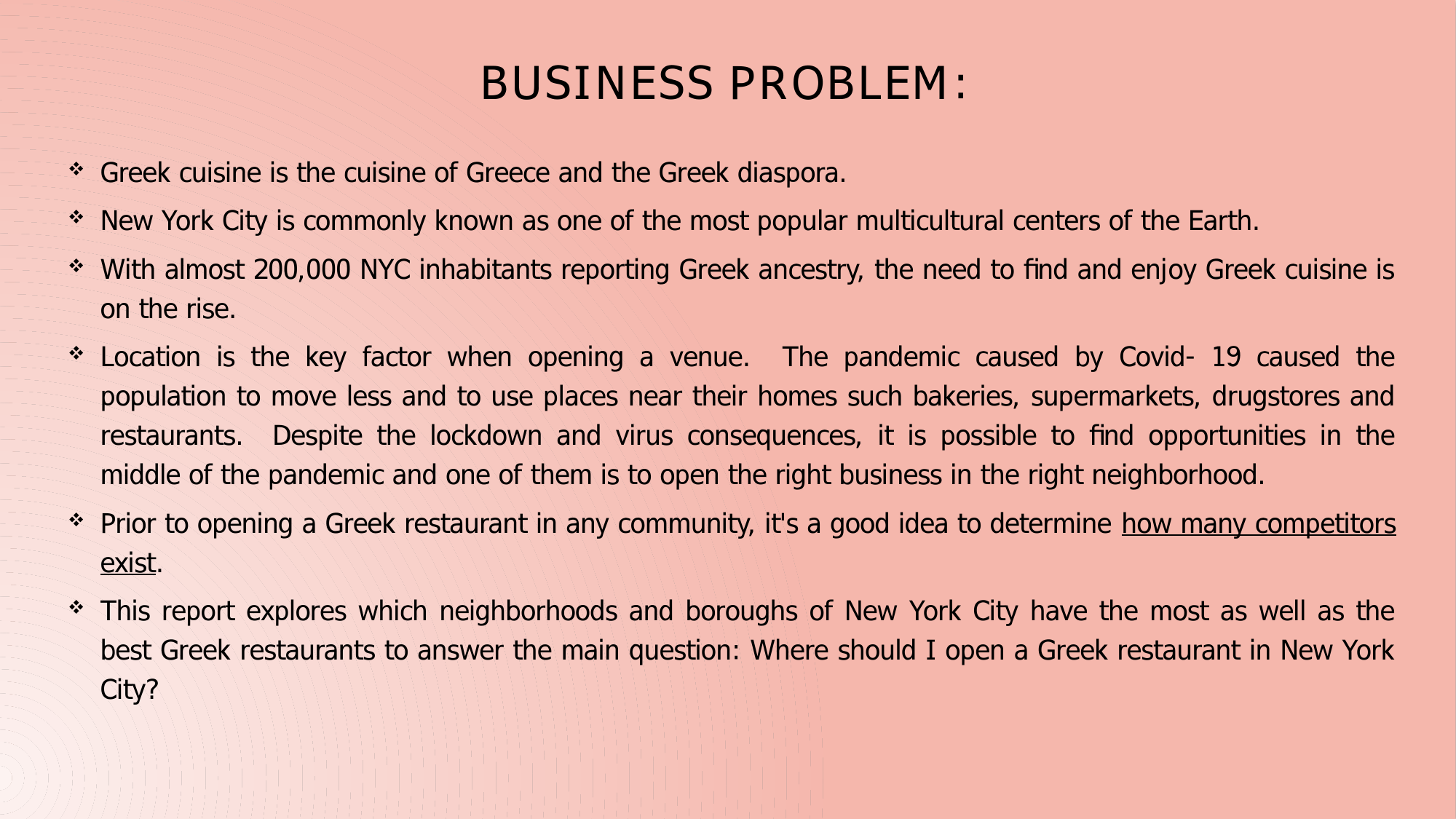

# Business Problem:
Greek cuisine is the cuisine of Greece and the Greek diaspora.
New York City is commonly known as one of the most popular multicultural centers of the Earth.
With almost 200,000 NYC inhabitants reporting Greek ancestry, the need to find and enjoy Greek cuisine is on the rise.
Location is the key factor when opening a venue.  The pandemic caused by Covid- 19 caused the population to move less and to use places near their homes such bakeries, supermarkets, drugstores and restaurants.  Despite the lockdown and virus consequences, it is possible to find opportunities in the middle of the pandemic and one of them is to open the right business in the right neighborhood.
Prior to opening a Greek restaurant in any community, it's a good idea to determine how many competitors exist.
This report explores which neighborhoods and boroughs of New York City have the most as well as the best Greek restaurants to answer the main question: Where should I open a Greek restaurant in New York City?